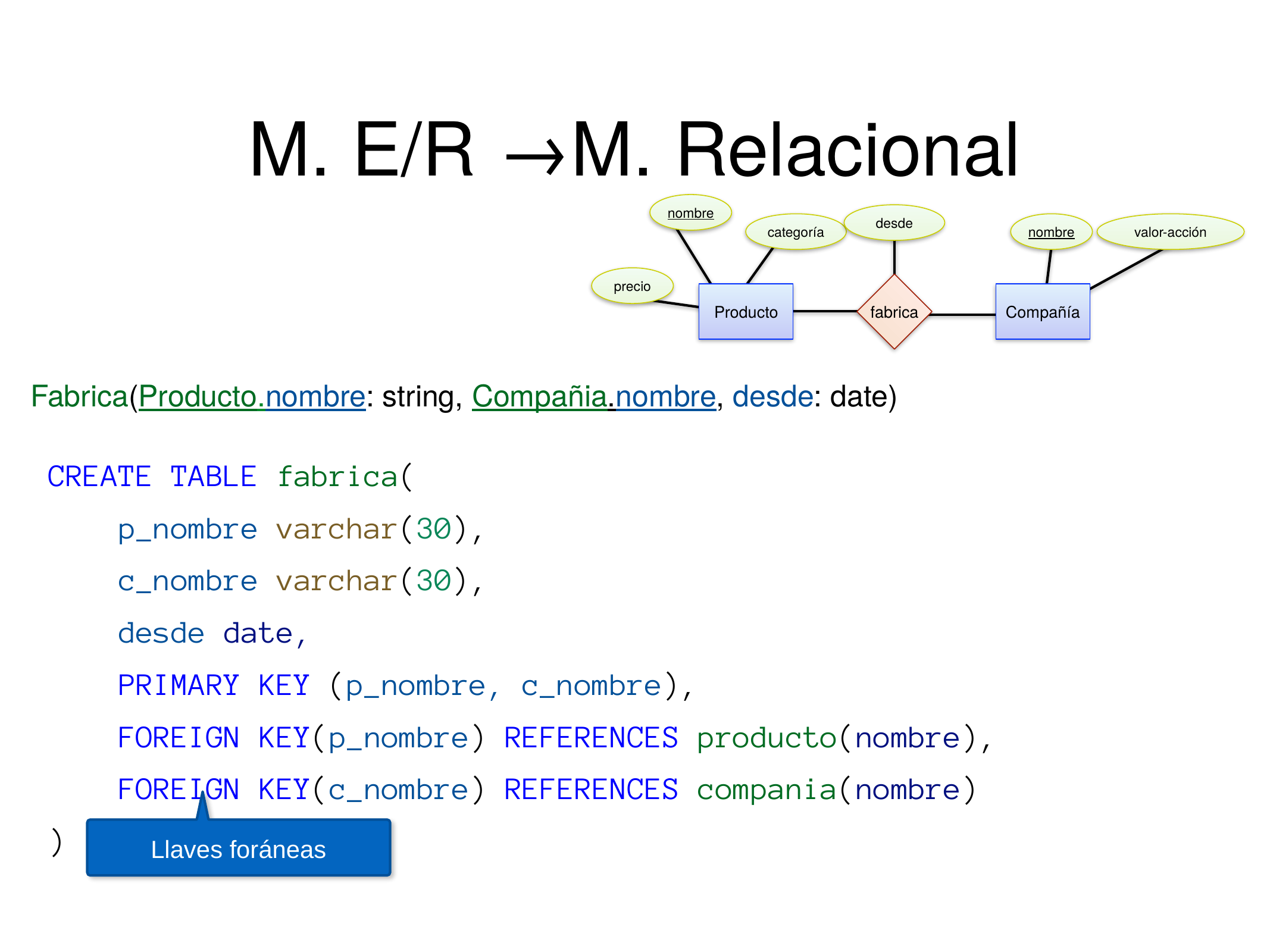

M. E/R →M. Relacional
nombre
desde
categoría
nombre
valor-acción
precio
fabrica
Producto
Compañía
Fabrica(Producto.nombre: string, Compañia.nombre, desde: date)
CREATE TABLE fabrica(
    p_nombre varchar(30),
    c_nombre varchar(30),
    desde date,
    PRIMARY KEY (p_nombre, c_nombre),
    FOREIGN KEY(p_nombre) REFERENCES producto(nombre),
    FOREIGN KEY(c_nombre) REFERENCES compania(nombre)
)

Llaves foráneas